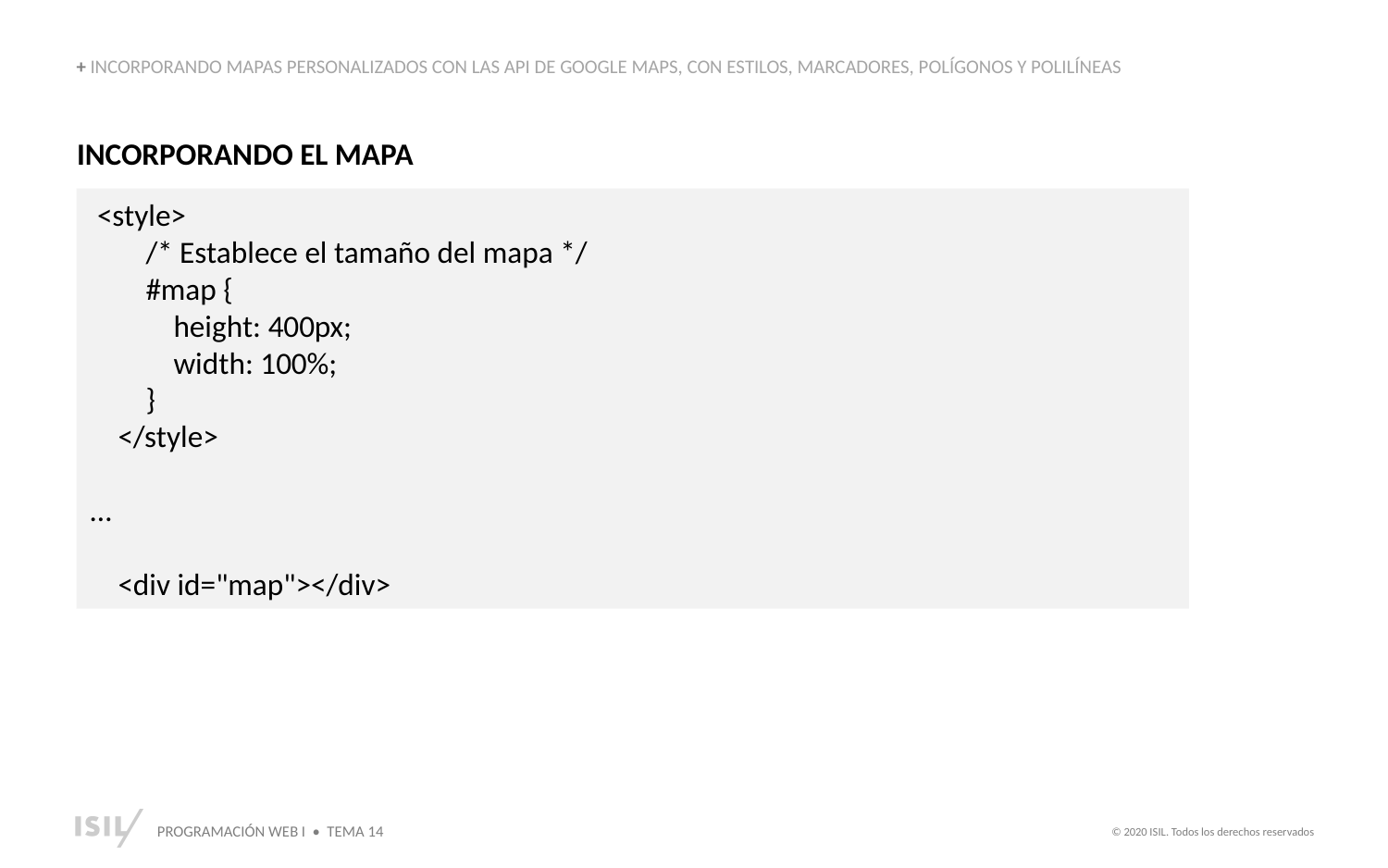

+ INCORPORANDO MAPAS PERSONALIZADOS CON LAS API DE GOOGLE MAPS, CON ESTILOS, MARCADORES, POLÍGONOS Y POLILÍNEAS

INCORPORANDO EL MAPA
 <style>
        /* Establece el tamaño del mapa */
        #map {
            height: 400px;
            width: 100%;
        }
    </style>

…

    <div id="map"></div>